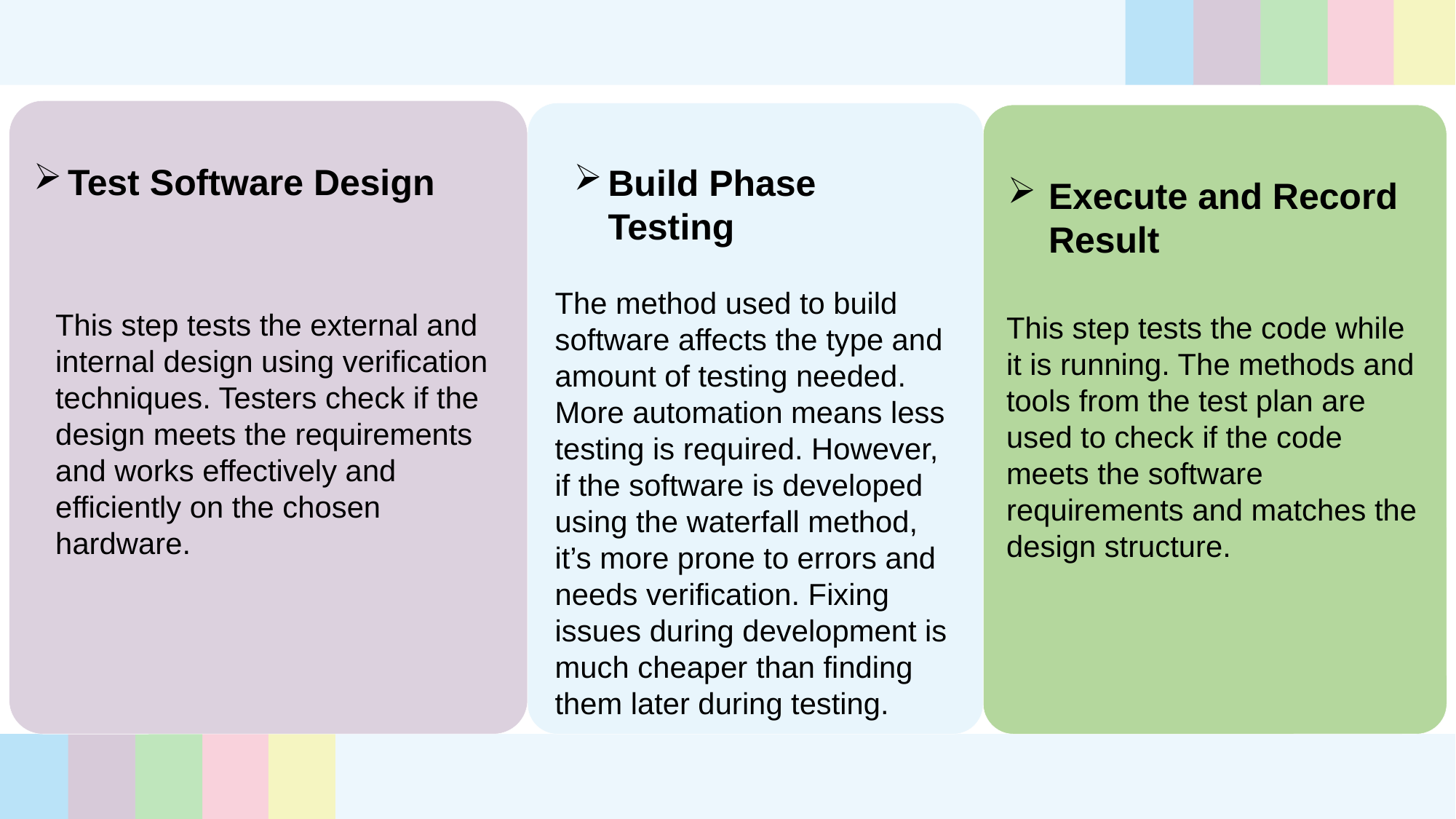

Test Software Design

Build Phase Testing
Execute and Record Result

The method used to build software affects the type and amount of testing needed. More automation means less testing is required. However, if the software is developed using the waterfall method, it’s more prone to errors and needs verification. Fixing issues during development is much cheaper than finding them later during testing.
This step tests the external and internal design using verification techniques. Testers check if the design meets the requirements and works effectively and efficiently on the chosen hardware.
This step tests the code while it is running. The methods and tools from the test plan are used to check if the code meets the software requirements and matches the design structure.